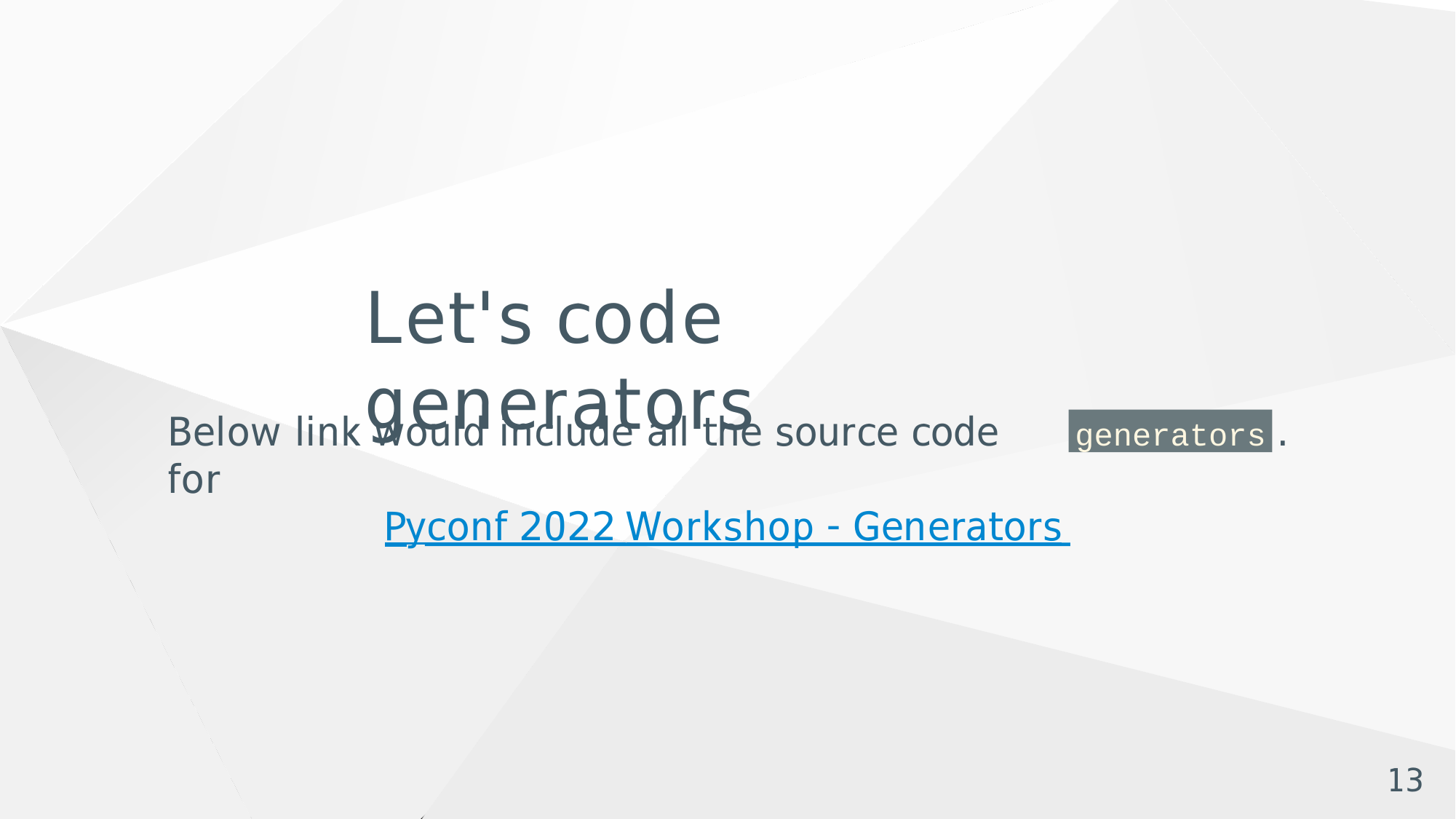

# Let's code generators
Below link would include all the source code for
.
generators
Pyconf 2022 Workshop - Generators

13